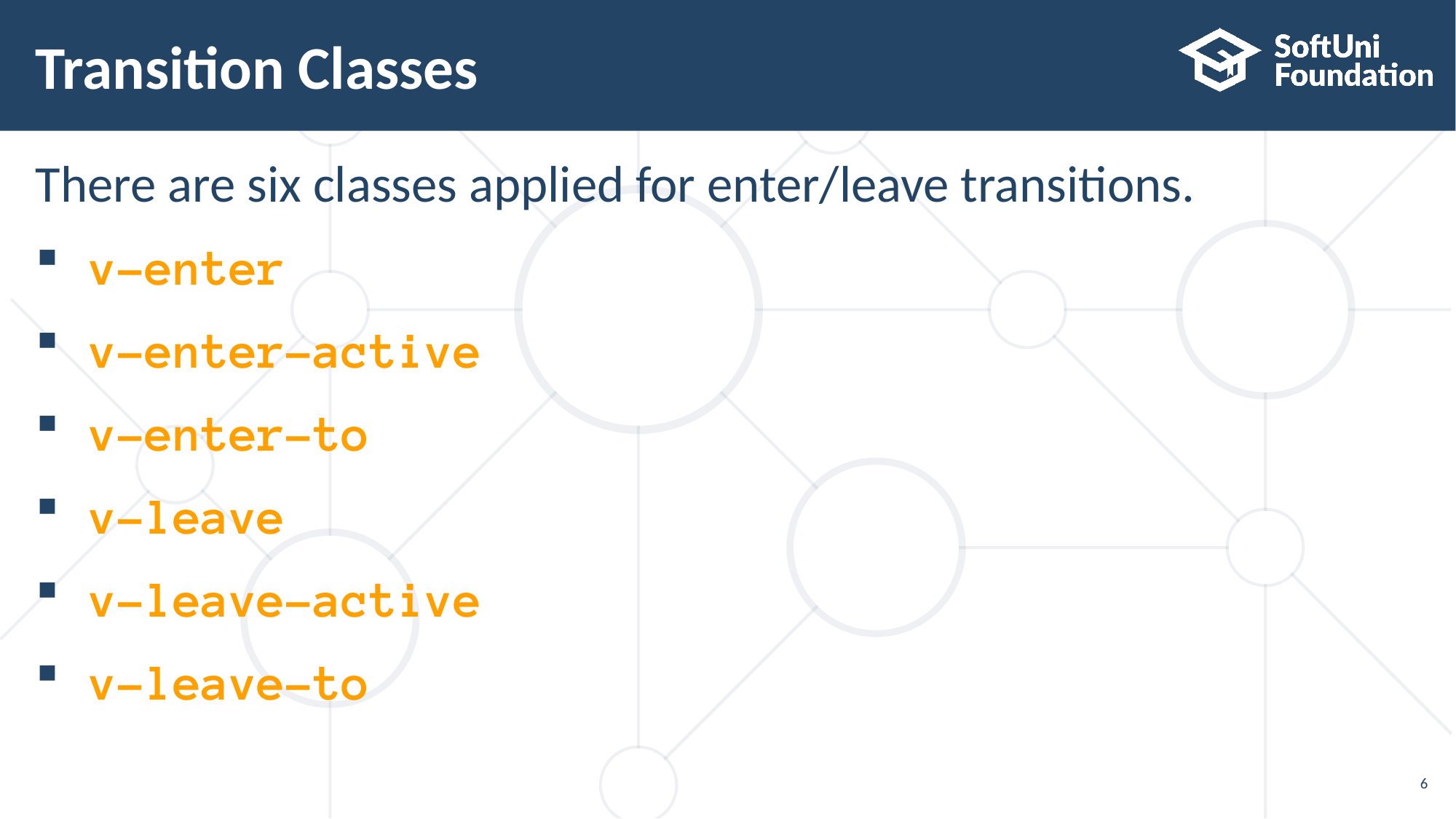

# Transition Classes
There are six classes applied for enter/leave transitions.
v-enter
v-enter-active
v-enter-to
v-leave
v-leave-active
v-leave-to
6